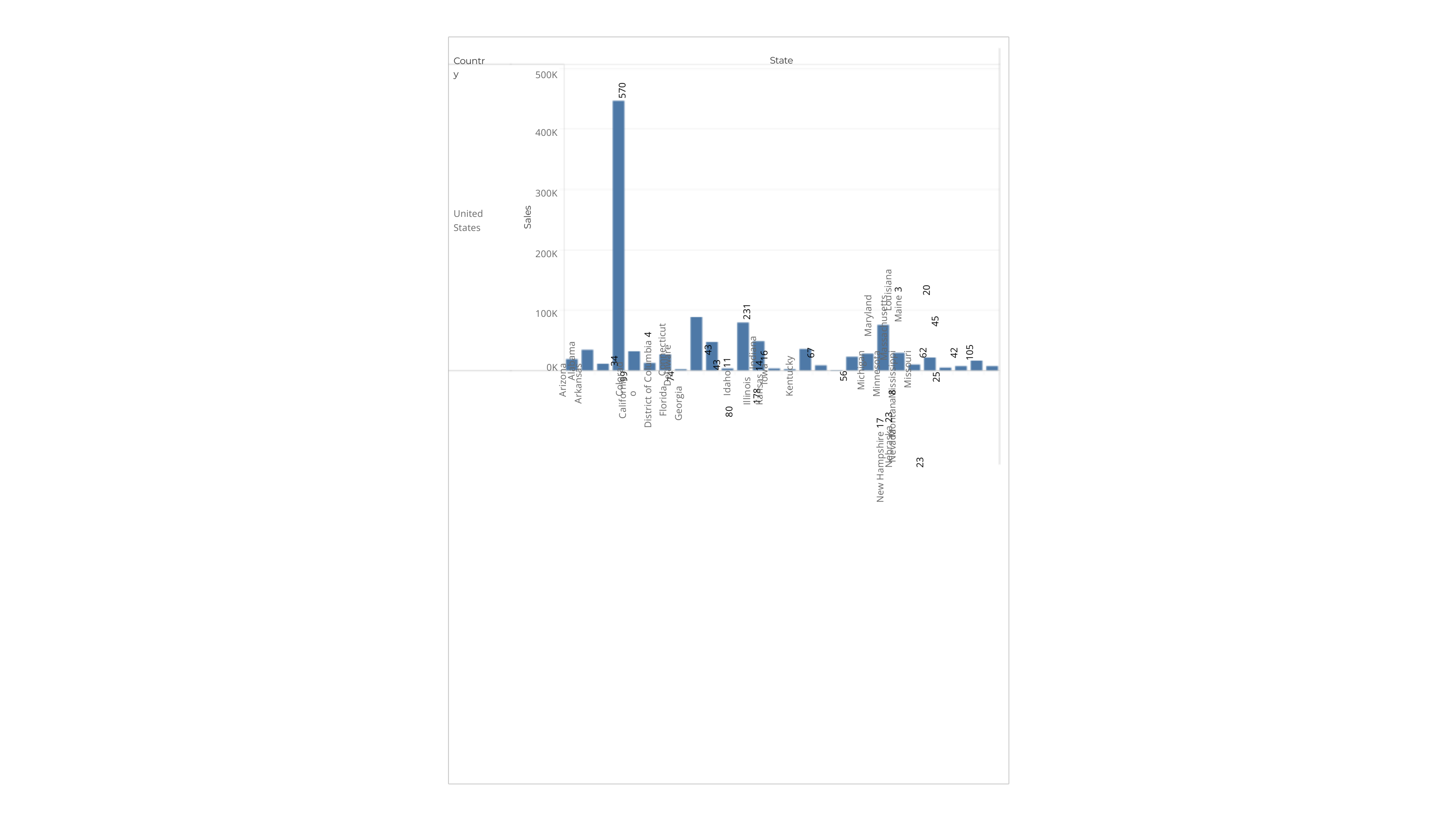

State

Country

500K

570

400K

300K

United States

Sales

200K

Louisiana

20

Maine 3

231

100K

Maryland Massachusetts

45

62

42

Connecticut

43

Michigan Minnesota Mississippi Missouri

105

Indiana

67

Iowa 16

Alabama

34

Delaware

43

0K

Idaho 11

 25

District of Columbia 4

Kansas 14

Arizona Arkansas

99

Kentucky

56

Colorado

74

Illinois

Florida Georgia

178

California

Montana 8

80

Nebraska 23

23

Nevada

New Hampshire 17